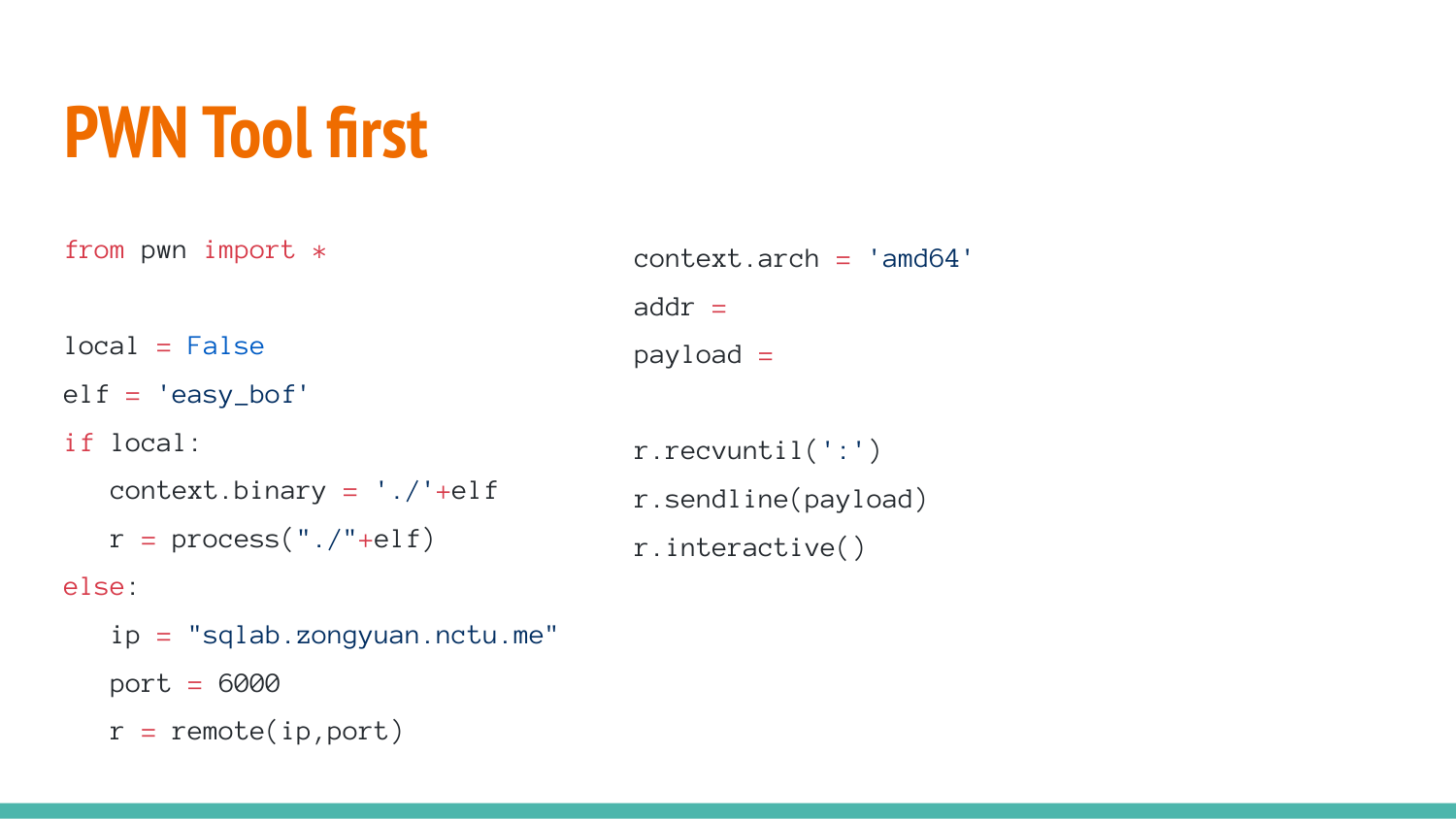

# PWN Tool first
from pwn import *

local = False
elf = 'easy_bof'
if local:
   context.binary = './'+elf
   r = process("./"+elf)
else:
   ip = "sqlab.zongyuan.nctu.me"
   port = 6000
   r = remote(ip,port)

context.arch = 'amd64'
addr =
payload =

r.recvuntil(':')
r.sendline(payload)
r.interactive()